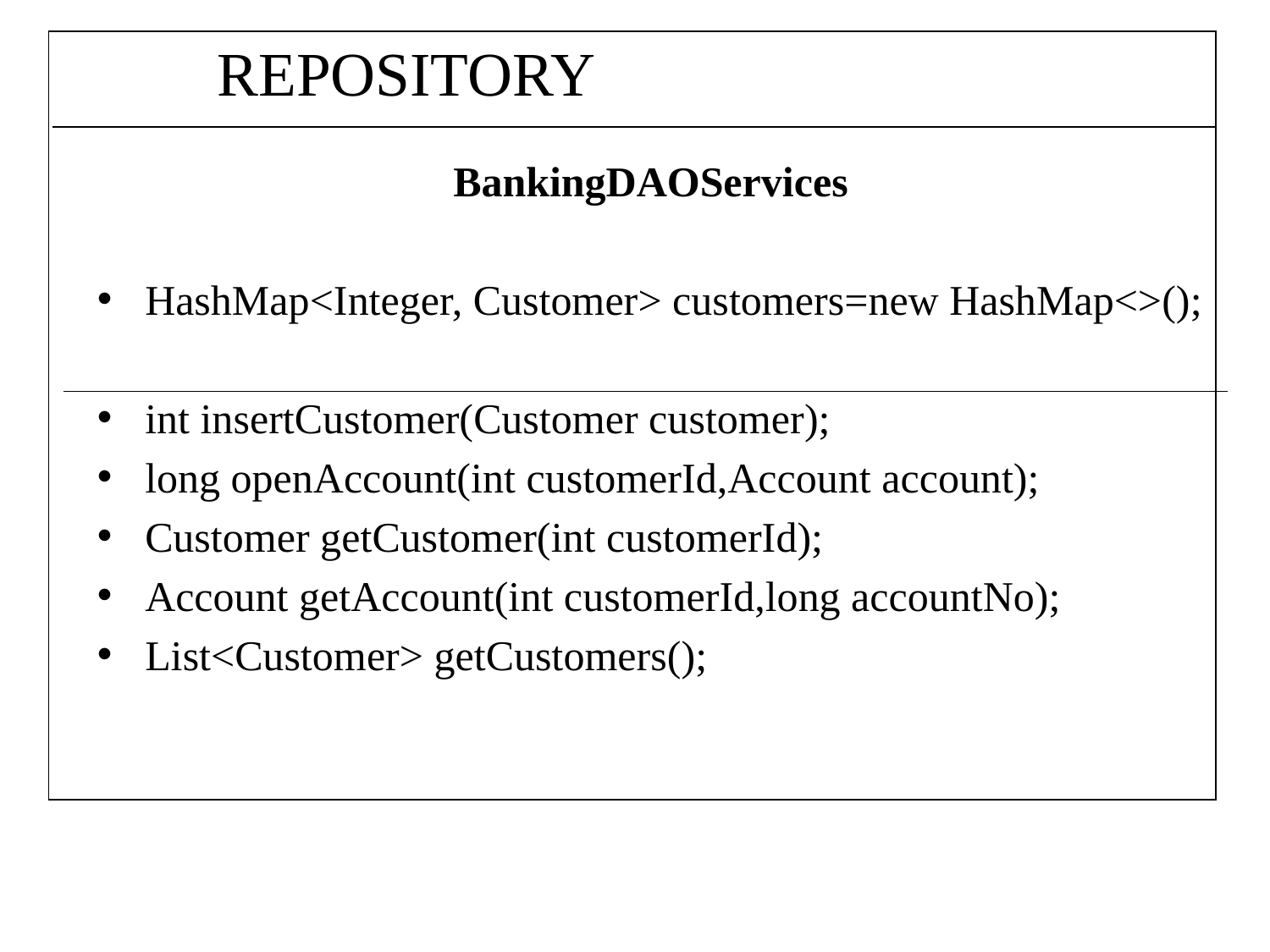

# REPOSITORY
|  |
| --- |
BankingDAOServices

HashMap<Integer, Customer> customers=new HashMap<>();

int insertCustomer(Customer customer);
long openAccount(int customerId,Account account);
Customer getCustomer(int customerId);
Account getAccount(int customerId,long accountNo);
List<Customer> getCustomers();